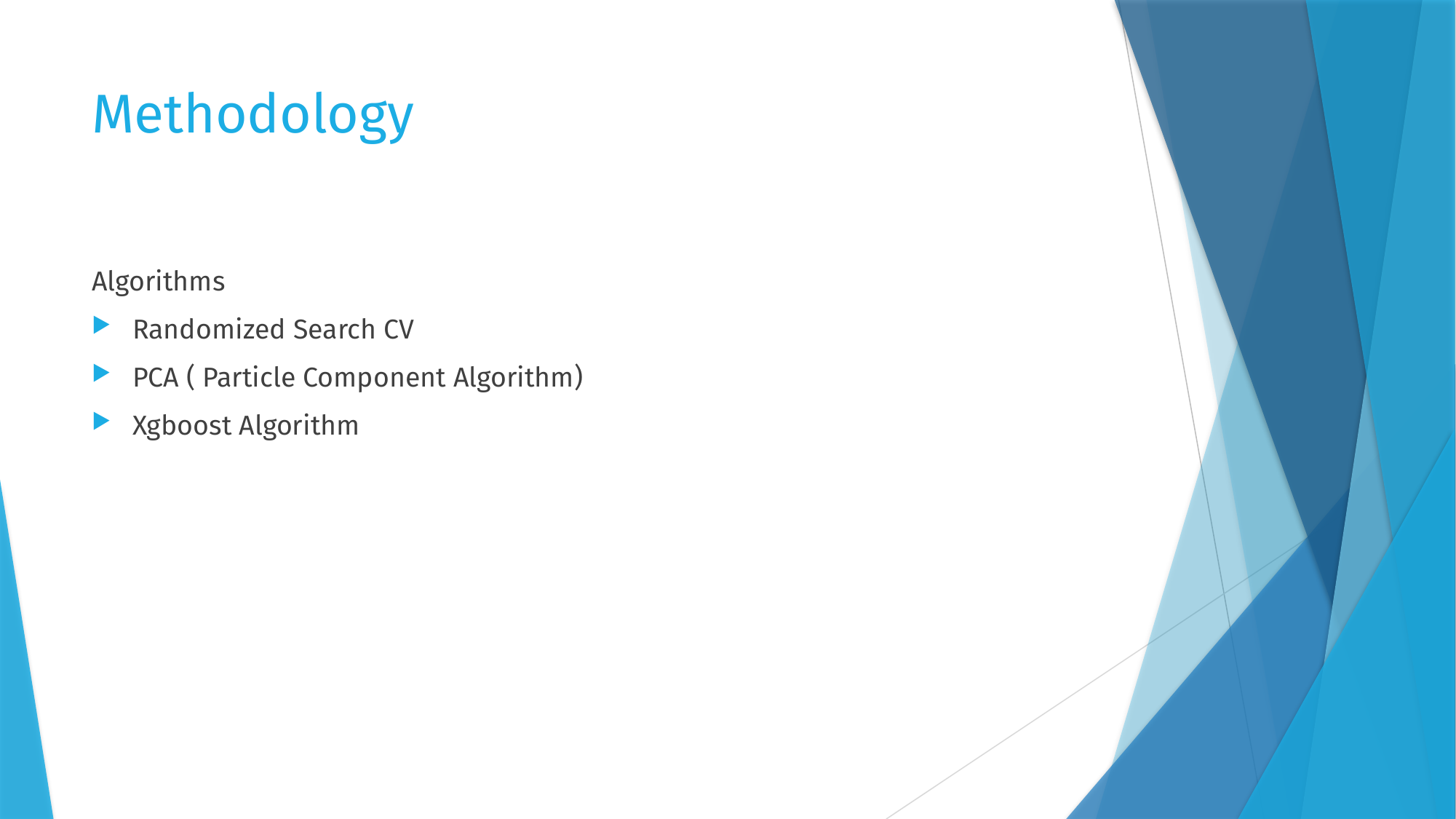

# Methodology
Algorithms
Randomized Search CV
PCA ( Particle Component Algorithm)
Xgboost Algorithm